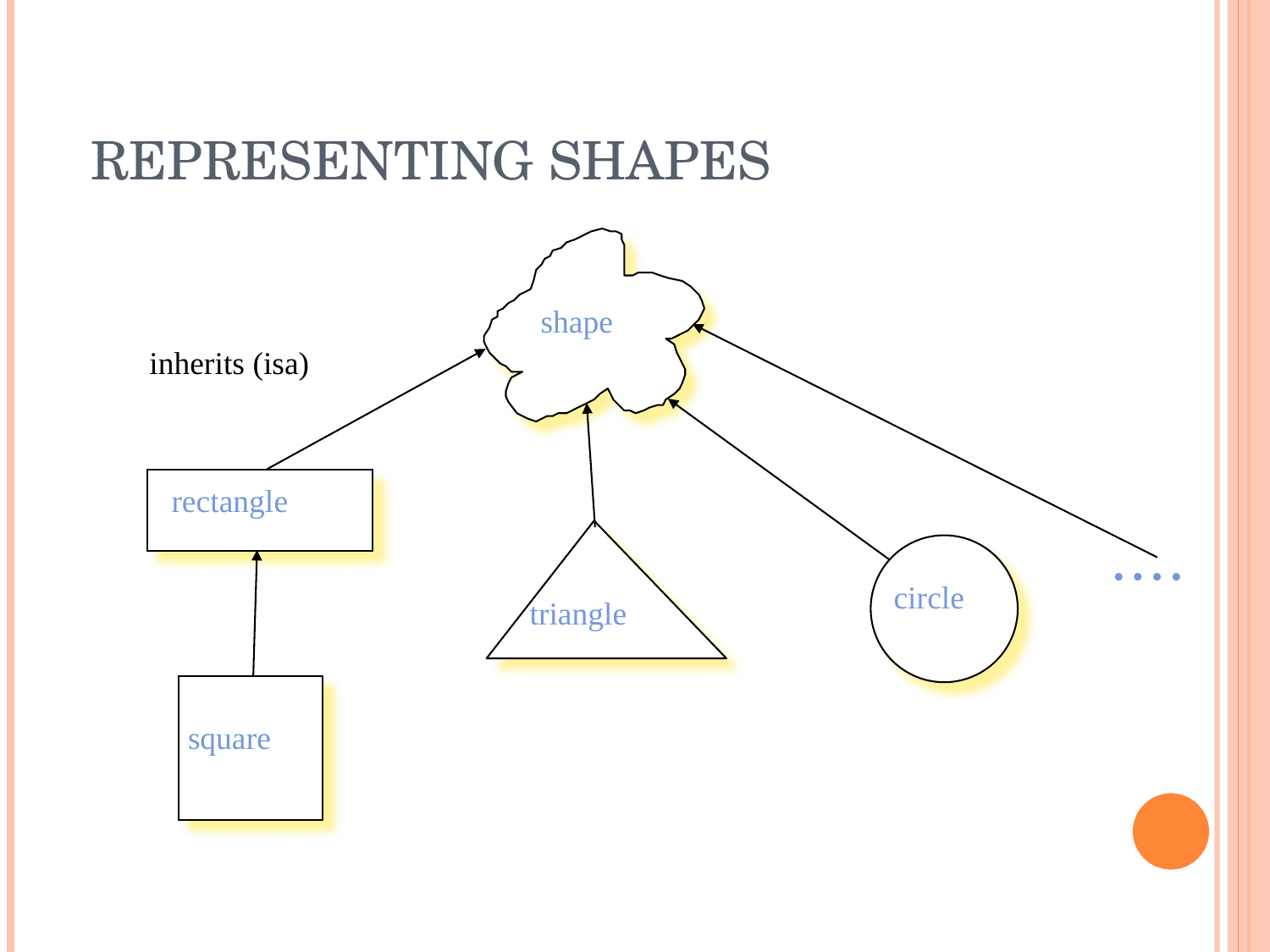

# REPRESENTING SHAPES

shape
inherits (isa)

rectangle

triangle

circle
• • • •

square